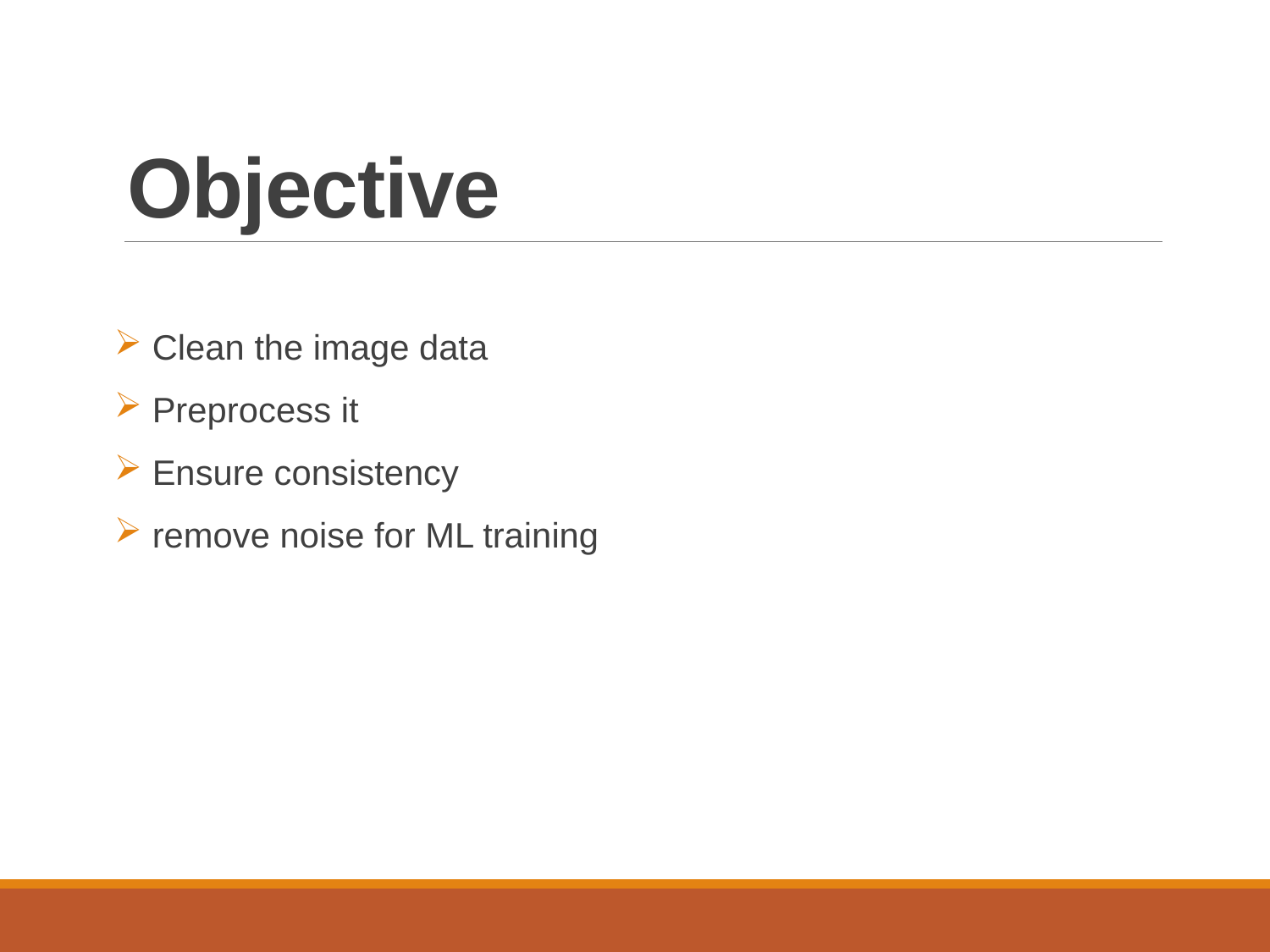

# Objective

 Clean the image data
 Preprocess it
 Ensure consistency
 remove noise for ML training